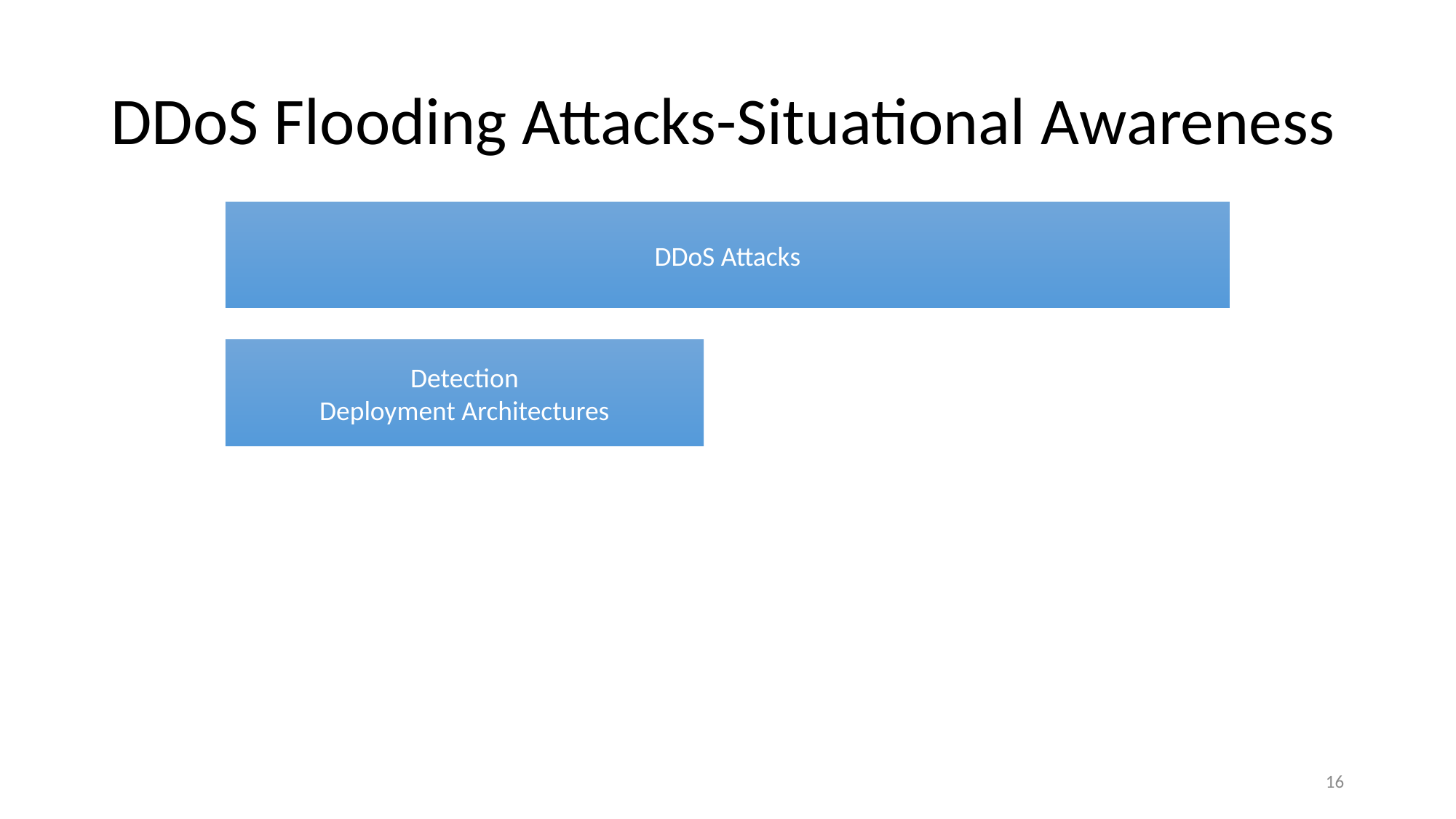

# DDoS Flooding Attacks-Situational Awareness
DDoS Attacks
Detection
Deployment Architectures
Situational Awareness
16